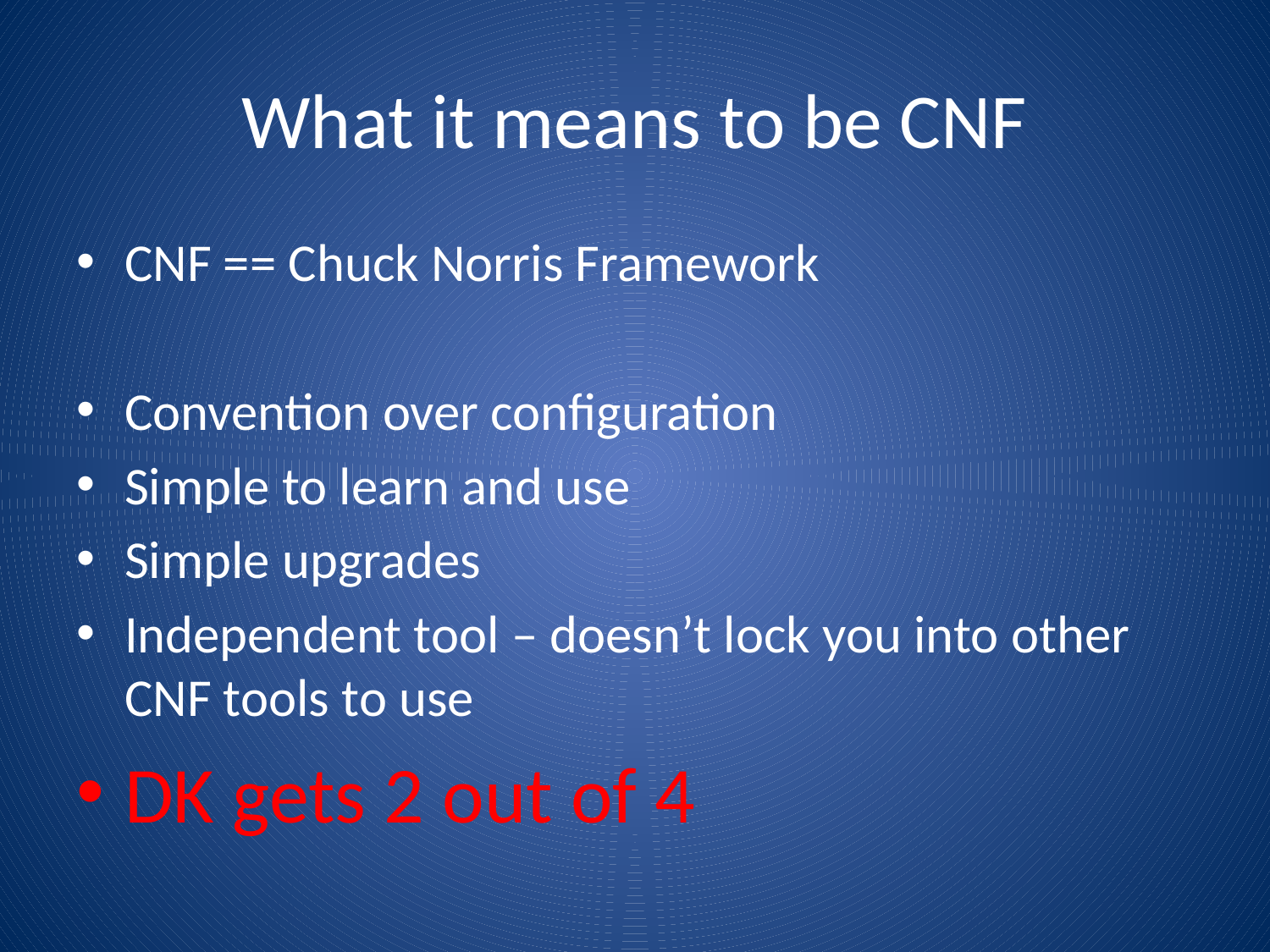

# What it means to be CNF
CNF == Chuck Norris Framework

Convention over configuration
Simple to learn and use
Simple upgrades
Independent tool – doesn’t lock you into other CNF tools to use
DK gets 2 out of 4